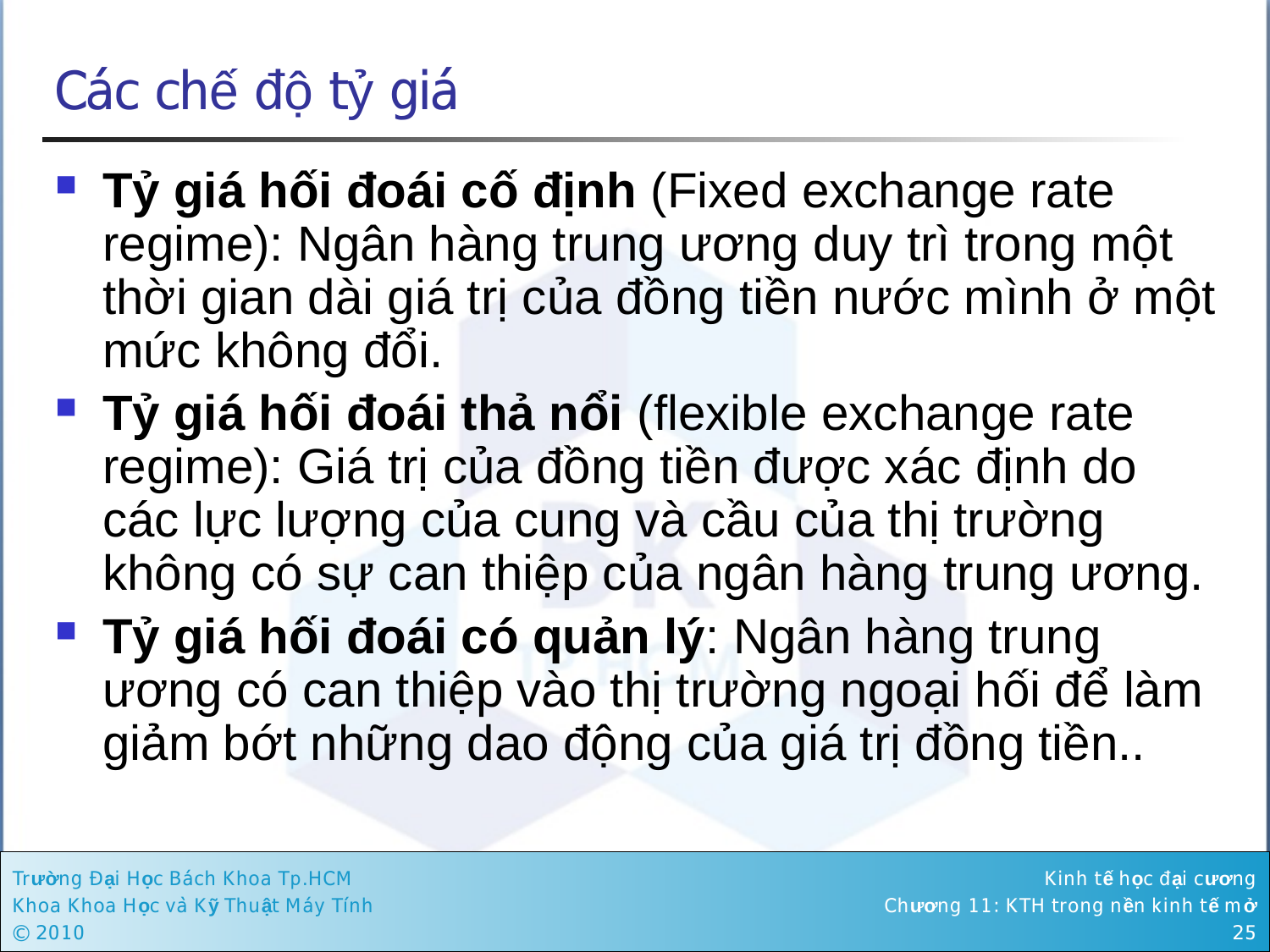

# Các chế độ tỷ giá
Tỷ giá hối đoái cố định (Fixed exchange rate regime): Ngân hàng trung ương duy trì trong một thời gian dài giá trị của đồng tiền nước mình ở một mức không đổi.
Tỷ giá hối đoái thả nổi (flexible exchange rate regime): Giá trị của đồng tiền được xác định do các lực lượng của cung và cầu của thị trường không có sự can thiệp của ngân hàng trung ương.
Tỷ giá hối đoái có quản lý: Ngân hàng trung ương có can thiệp vào thị trường ngoại hối để làm giảm bớt những dao động của giá trị đồng tiền..